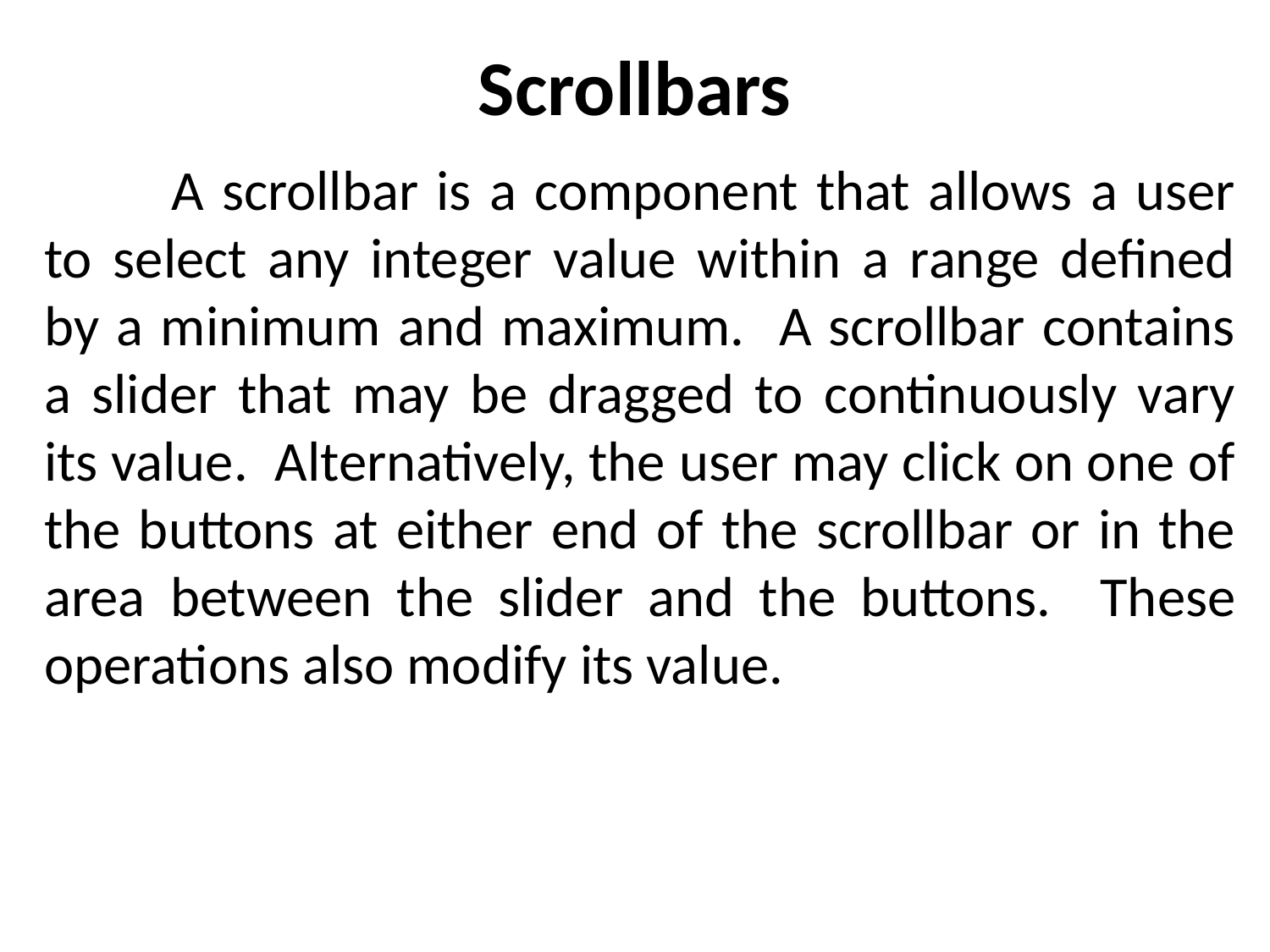

# Scrollbars
	A scrollbar is a component that allows a user to select any integer value within a range defined by a minimum and maximum.  A scrollbar contains a slider that may be dragged to continuously vary its value.  Alternatively, the user may click on one of the buttons at either end of the scrollbar or in the area between the slider and the buttons.  These operations also modify its value.